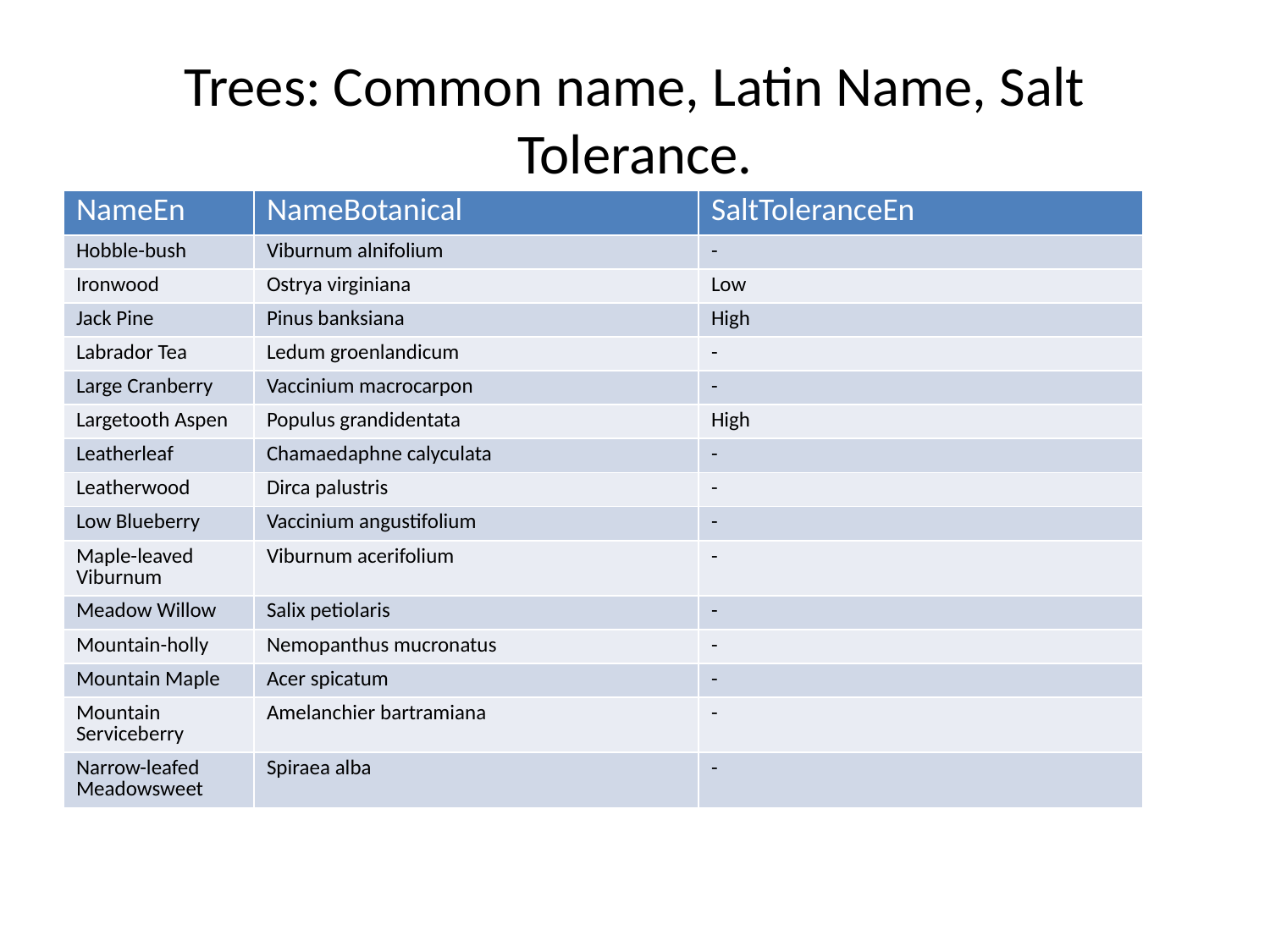

# Trees: Common name, Latin Name, Salt Tolerance.
| NameEn | NameBotanical | SaltToleranceEn |
| --- | --- | --- |
| Hobble-bush | Viburnum alnifolium | - |
| Ironwood | Ostrya virginiana | Low |
| Jack Pine | Pinus banksiana | High |
| Labrador Tea | Ledum groenlandicum | - |
| Large Cranberry | Vaccinium macrocarpon | - |
| Largetooth Aspen | Populus grandidentata | High |
| Leatherleaf | Chamaedaphne calyculata | - |
| Leatherwood | Dirca palustris | - |
| Low Blueberry | Vaccinium angustifolium | - |
| Maple-leaved Viburnum | Viburnum acerifolium | - |
| Meadow Willow | Salix petiolaris | - |
| Mountain-holly | Nemopanthus mucronatus | - |
| Mountain Maple | Acer spicatum | - |
| Mountain Serviceberry | Amelanchier bartramiana | - |
| Narrow-leafed Meadowsweet | Spiraea alba | - |